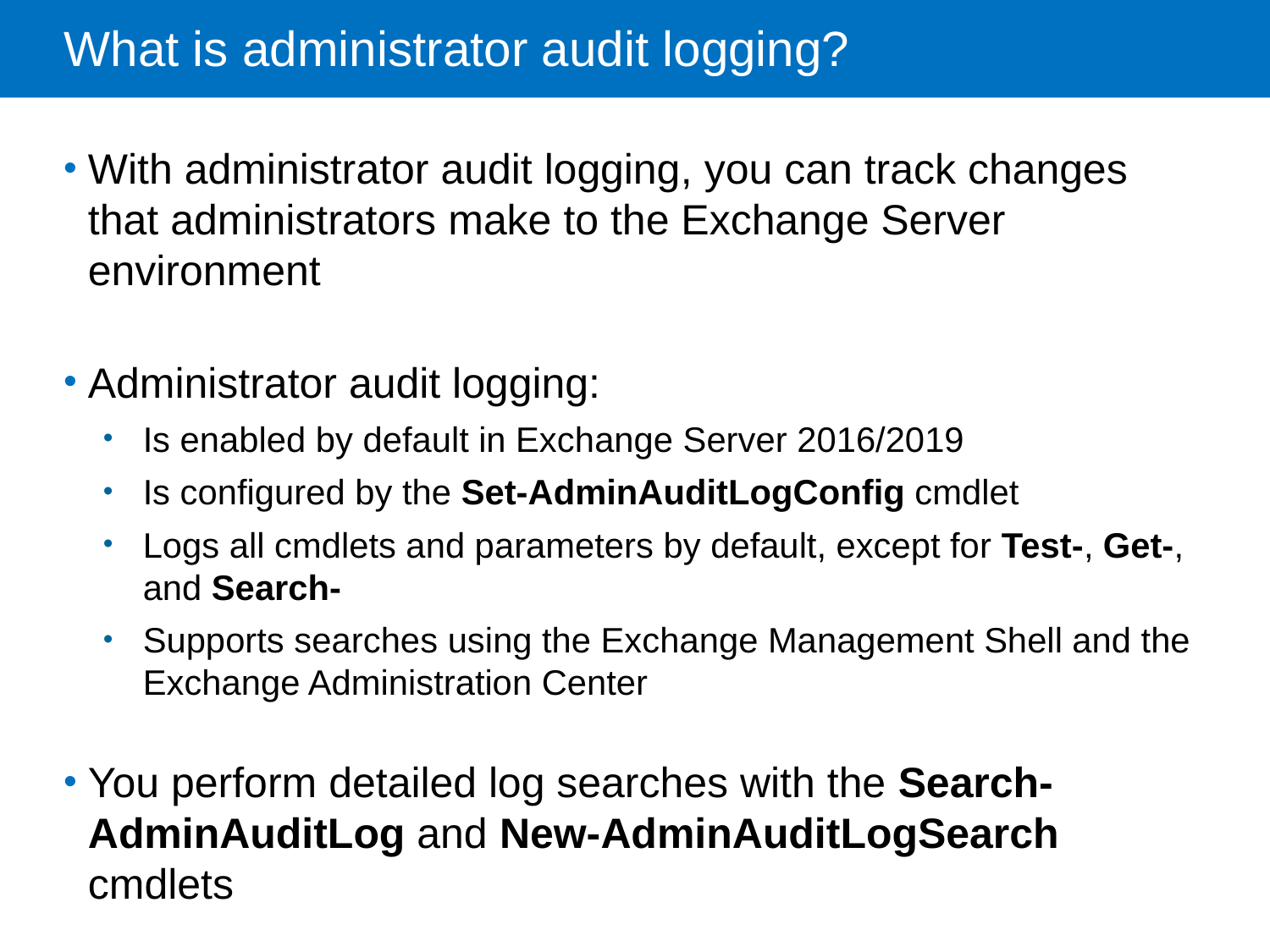

# What is administrator audit logging?

With administrator audit logging, you can track changes that administrators make to the Exchange Server environment
Administrator audit logging:
Is enabled by default in Exchange Server 2016/2019
Is configured by the Set-AdminAuditLogConfig cmdlet
Logs all cmdlets and parameters by default, except for Test-, Get-, and Search-
Supports searches using the Exchange Management Shell and the Exchange Administration Center
You perform detailed log searches with the Search-AdminAuditLog and New-AdminAuditLogSearch cmdlets